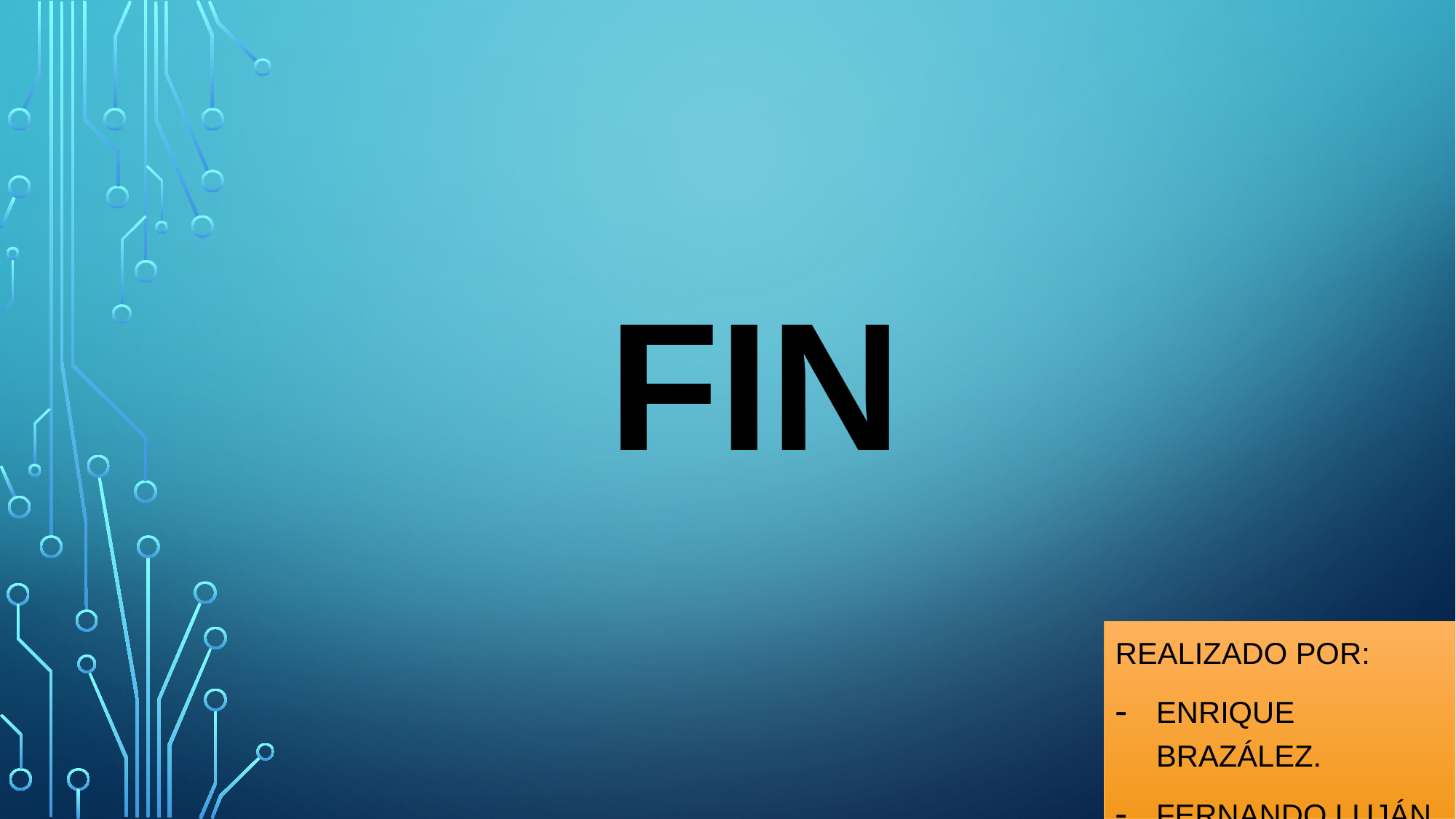

# fin
Realizado por:
enrique brazÁlez.
Fernando Luján.